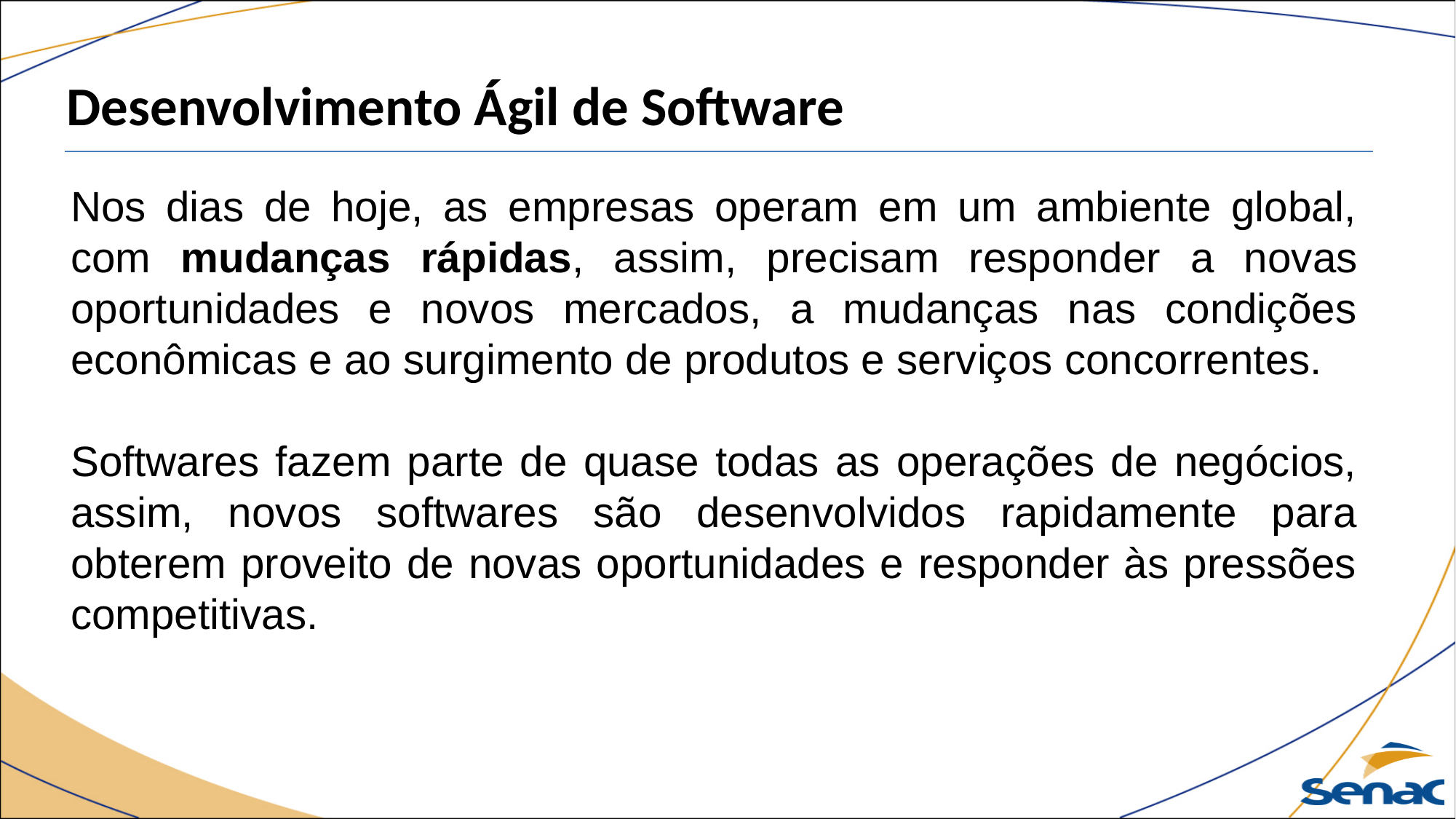

Desenvolvimento Ágil de Software
Nos dias de hoje, as empresas operam em um ambiente global, com mudanças rápidas, assim, precisam responder a novas oportunidades e novos mercados, a mudanças nas condições econômicas e ao surgimento de produtos e serviços concorrentes.

Softwares fazem parte de quase todas as operações de negócios, assim, novos softwares são desenvolvidos rapidamente para obterem proveito de novas oportunidades e responder às pressões competitivas.